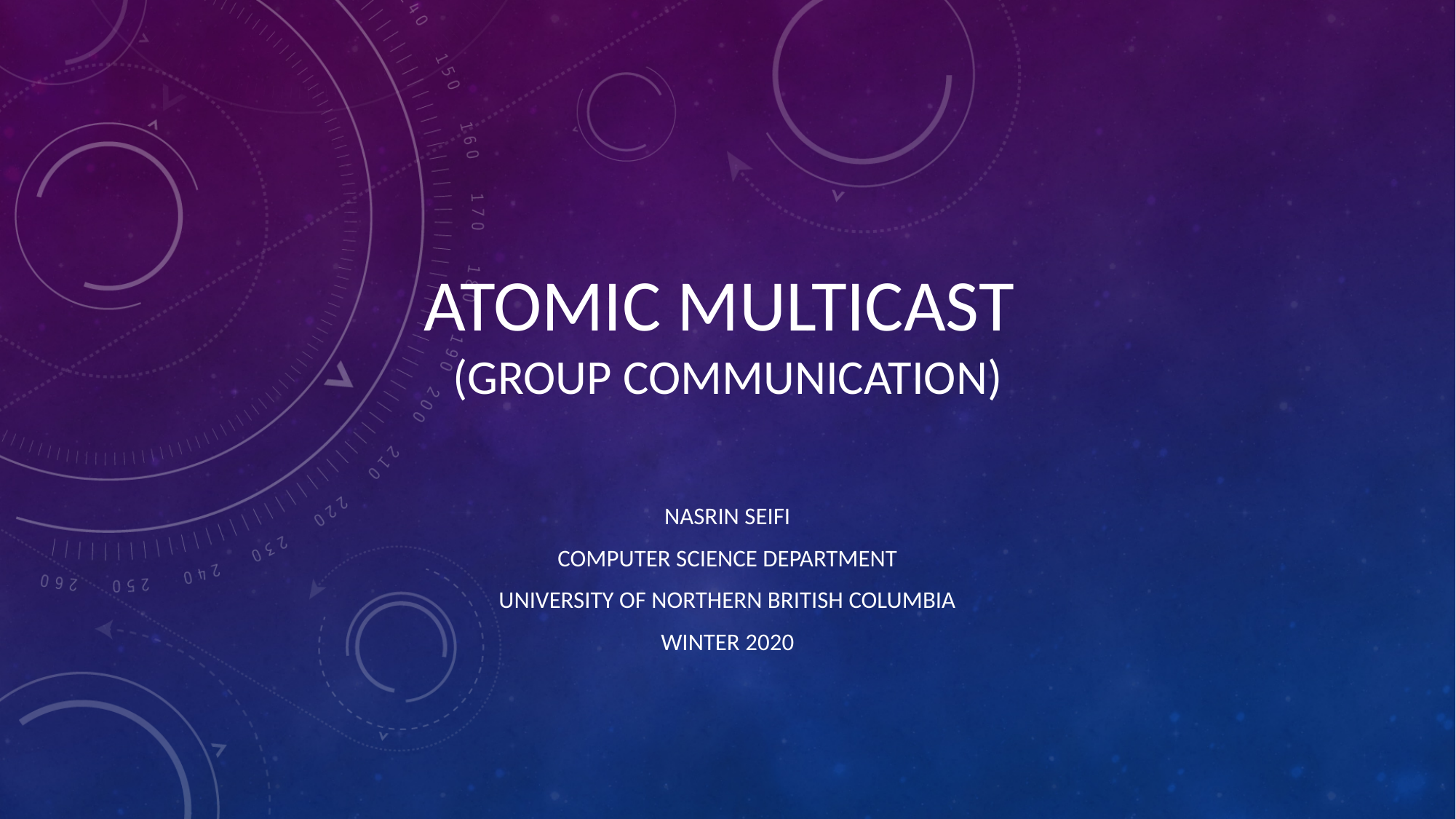

# Atomic Multicast (Group Communication)
Nasrin seifi
Computer science department
University of northern british columbia
Winter 2020